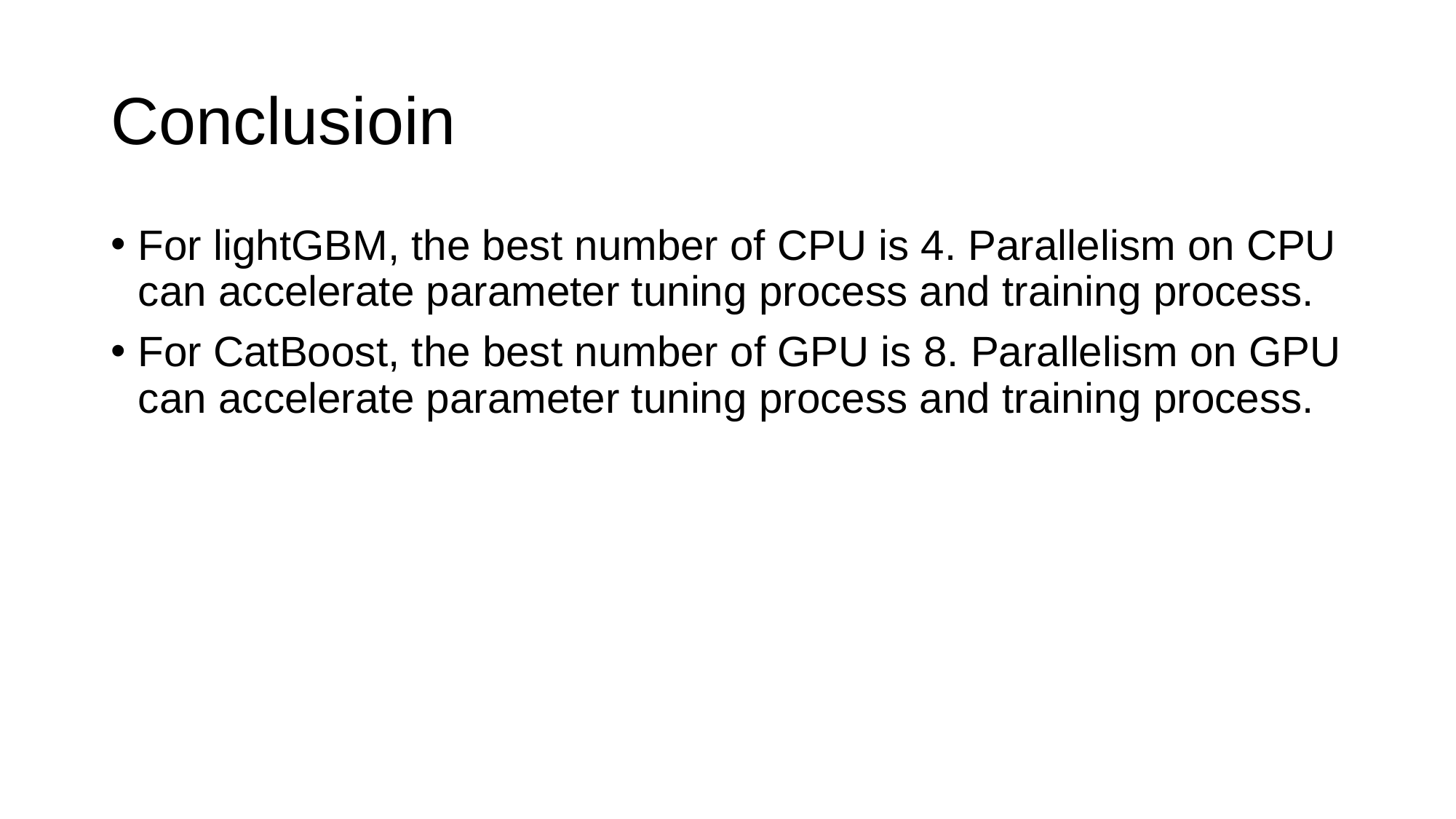

# Conclusioin
For lightGBM, the best number of CPU is 4. Parallelism on CPU can accelerate parameter tuning process and training process.
For CatBoost, the best number of GPU is 8. Parallelism on GPU can accelerate parameter tuning process and training process.